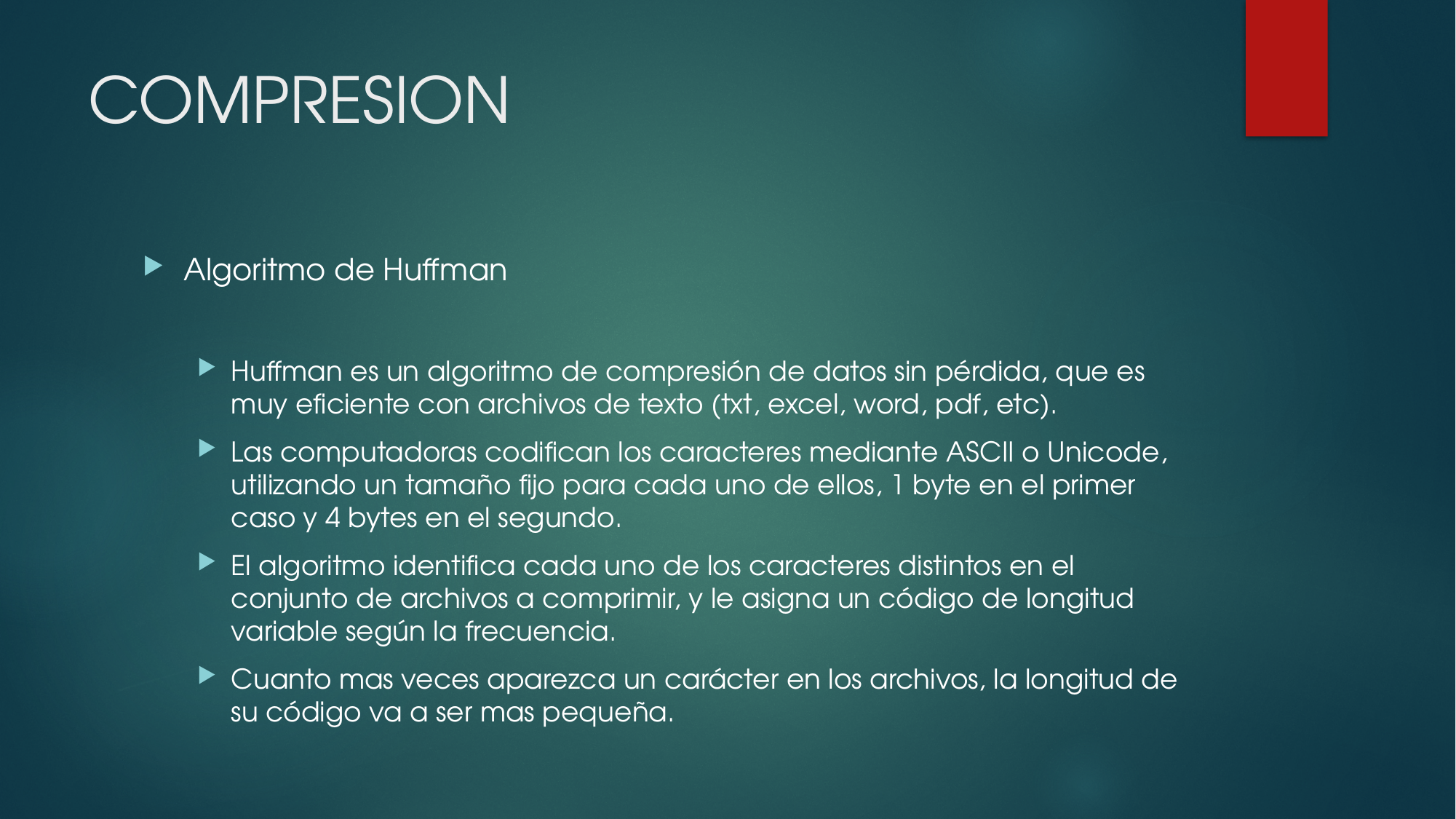

# COMPRESION
Algoritmo de Huffman

Huffman es un algoritmo de compresión de datos sin pérdida, que es muy eficiente con archivos de texto (txt, excel, word, pdf, etc).
Las computadoras codifican los caracteres mediante ASCII o Unicode, utilizando un tamaño fijo para cada uno de ellos, 1 byte en el primer caso y 4 bytes en el segundo.
El algoritmo identifica cada uno de los caracteres distintos en el conjunto de archivos a comprimir, y le asigna un código de longitud variable según la frecuencia.
Cuanto mas veces aparezca un carácter en los archivos, la longitud de su código va a ser mas pequeña.